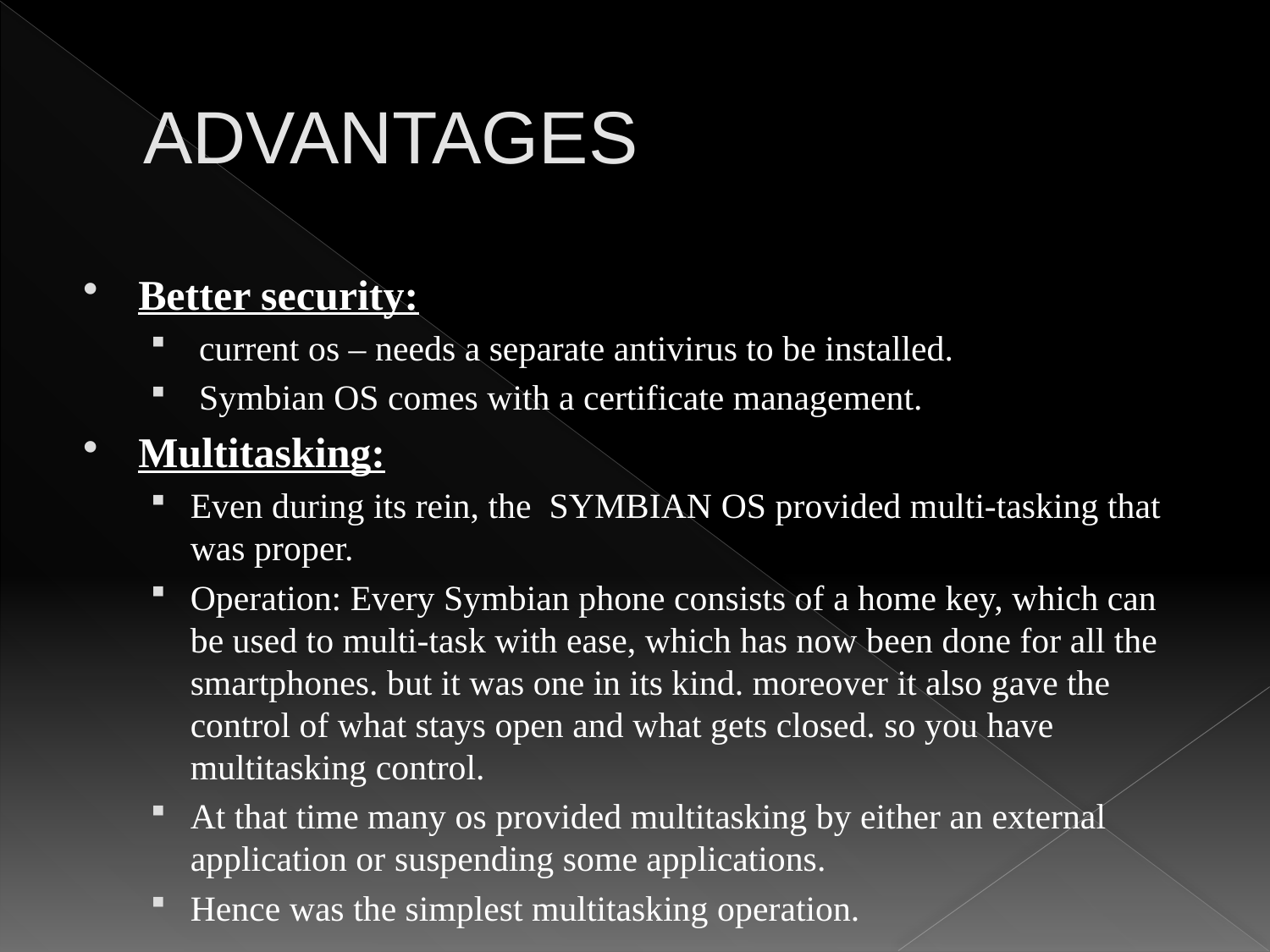

# ADVANTAGES
Better security:
 current os – needs a separate antivirus to be installed.
 Symbian OS comes with a certificate management.
Multitasking:
Even during its rein, the  SYMBIAN OS provided multi-tasking that was proper.
Operation: Every Symbian phone consists of a home key, which can be used to multi-task with ease, which has now been done for all the smartphones. but it was one in its kind. moreover it also gave the control of what stays open and what gets closed. so you have multitasking control.
At that time many os provided multitasking by either an external application or suspending some applications.
Hence was the simplest multitasking operation.